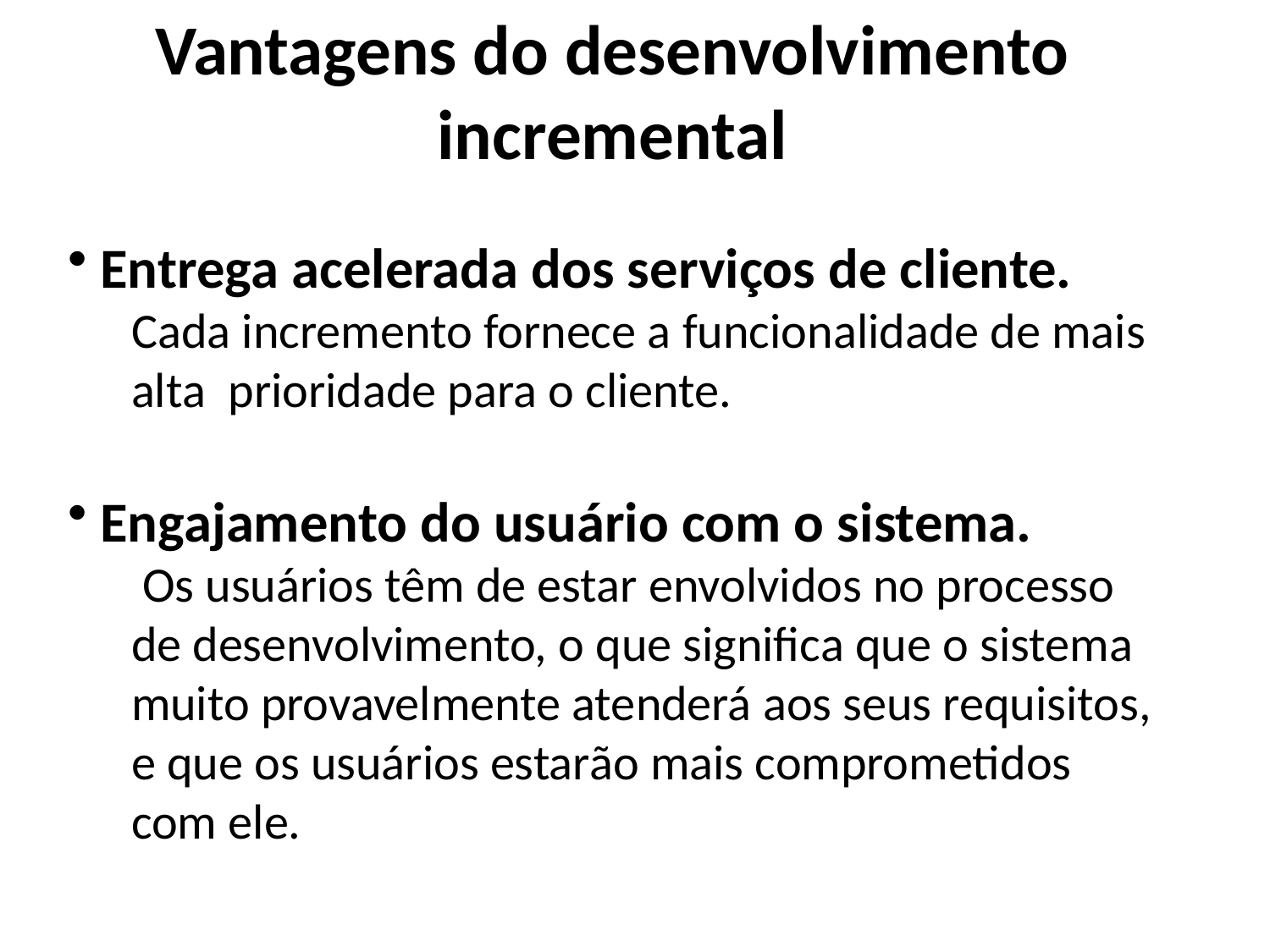

Vantagens do desenvolvimento
incremental
 Entrega acelerada dos serviços de cliente.
Cada incremento fornece a funcionalidade de mais alta  prioridade para o cliente.

 Engajamento do usuário com o sistema.
 Os usuários têm de estar envolvidos no processo de desenvolvimento, o que significa que o sistema muito provavelmente atenderá aos seus requisitos, e que os usuários estarão mais comprometidos com ele.
66